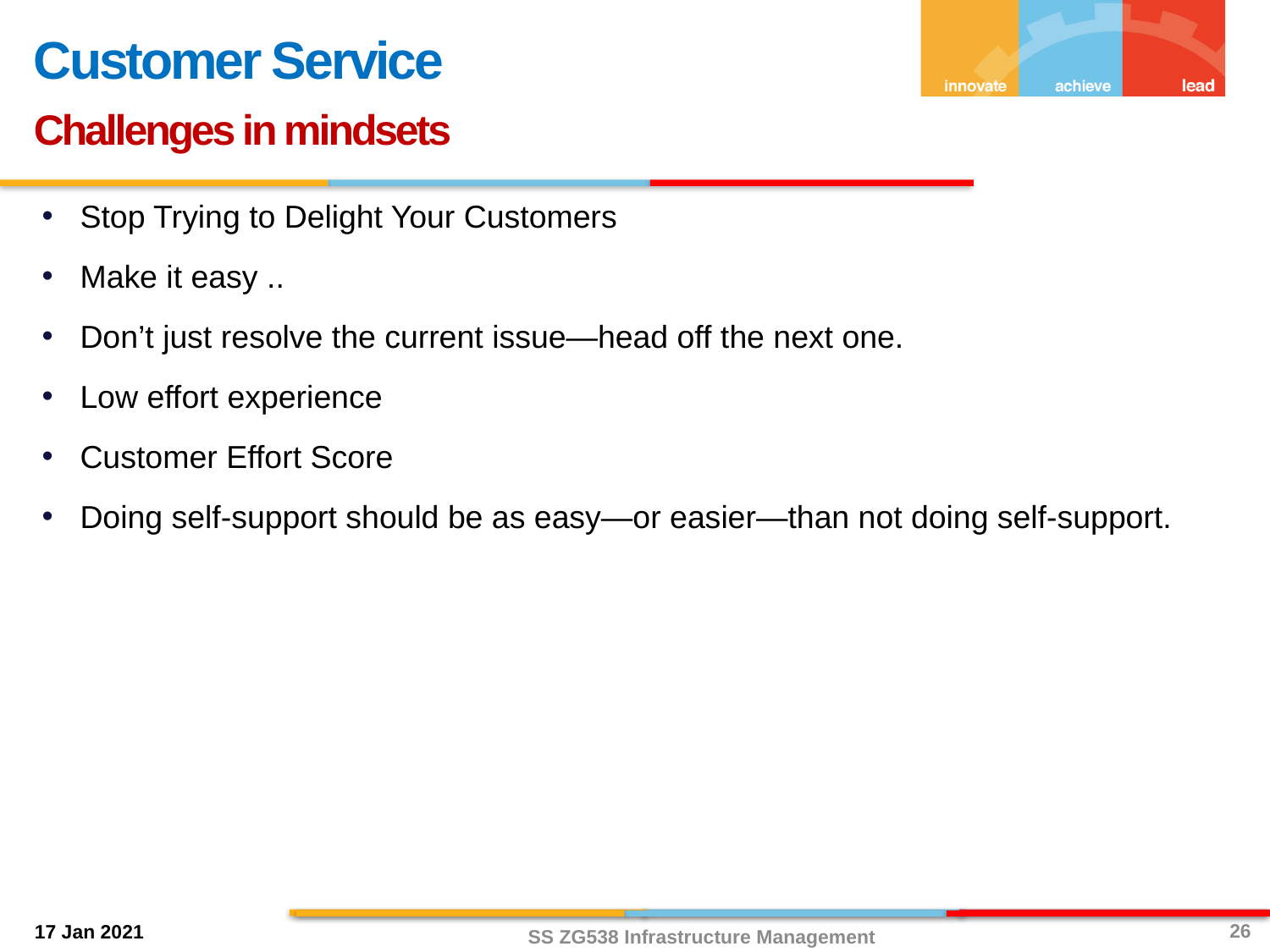

Customer Service
Challenges in mindsets
Stop Trying to Delight Your Customers
Make it easy ..
Don’t just resolve the current issue—head off the next one.
Low effort experience
Customer Effort Score
Doing self-support should be as easy—or easier—than not doing self-support.

26
SS ZG538 Infrastructure Management